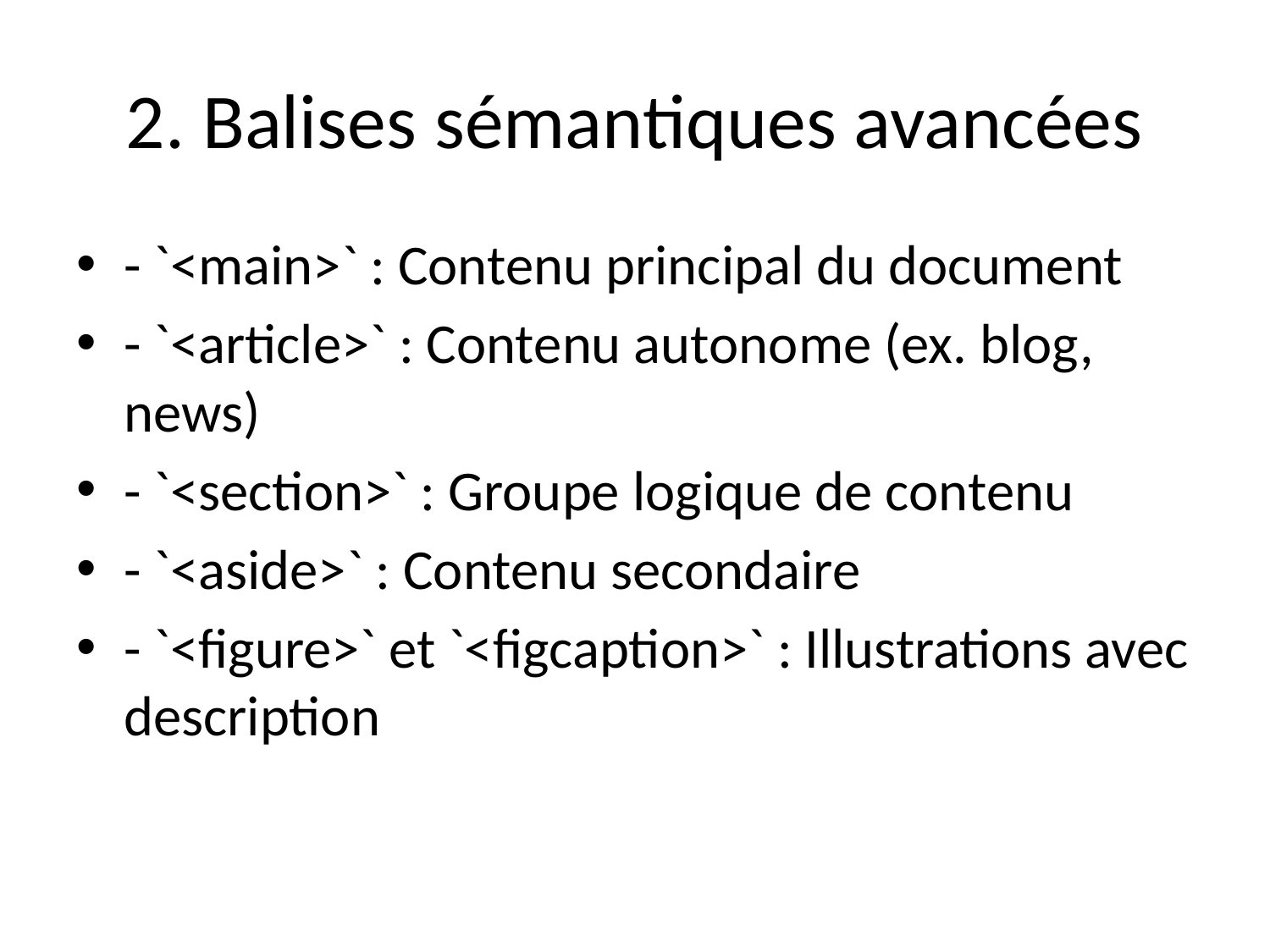

# 2. Balises sémantiques avancées
- `<main>` : Contenu principal du document
- `<article>` : Contenu autonome (ex. blog, news)
- `<section>` : Groupe logique de contenu
- `<aside>` : Contenu secondaire
- `<figure>` et `<figcaption>` : Illustrations avec description